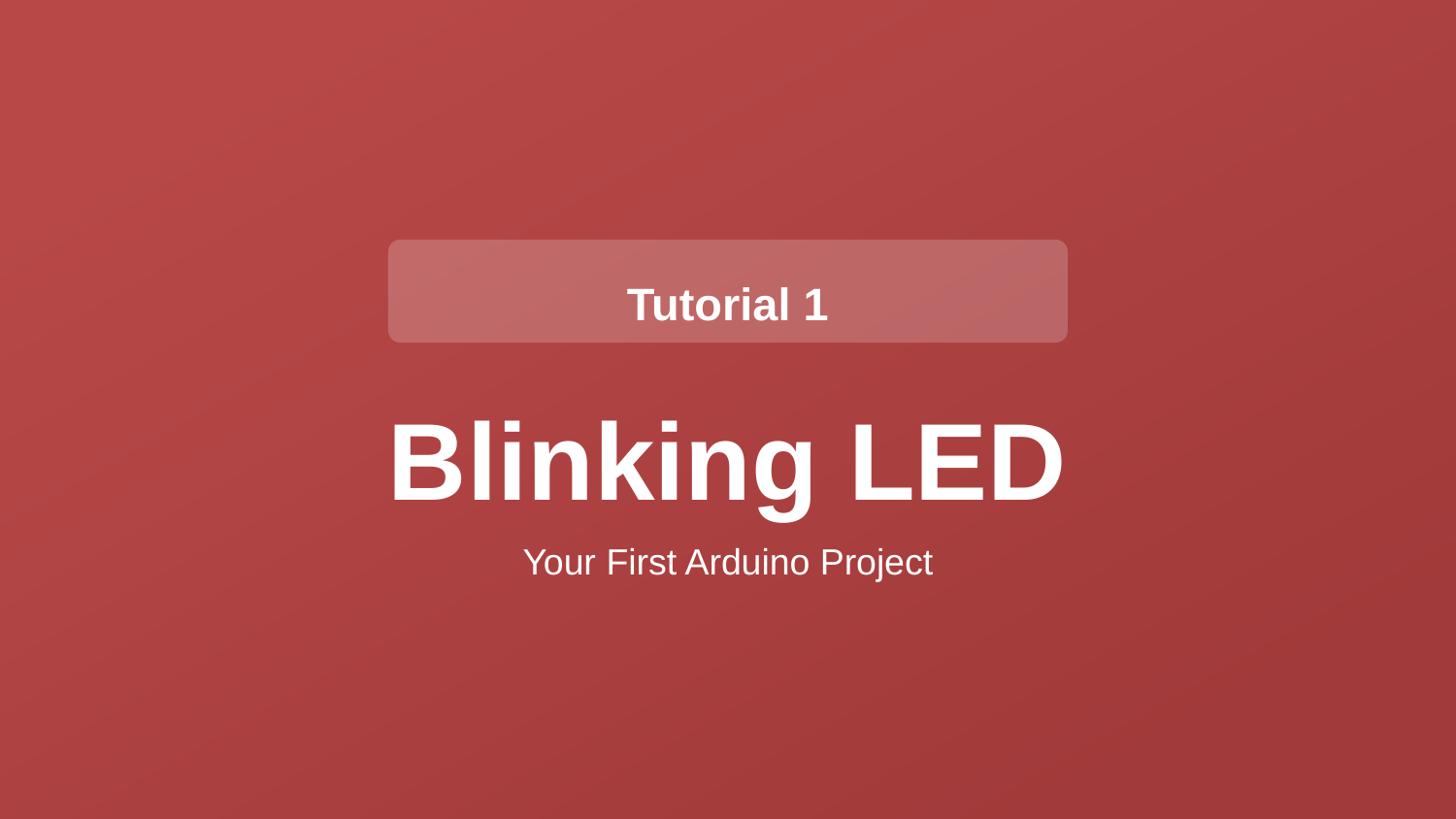

Tutorial 1
Blinking LED
Your First Arduino Project